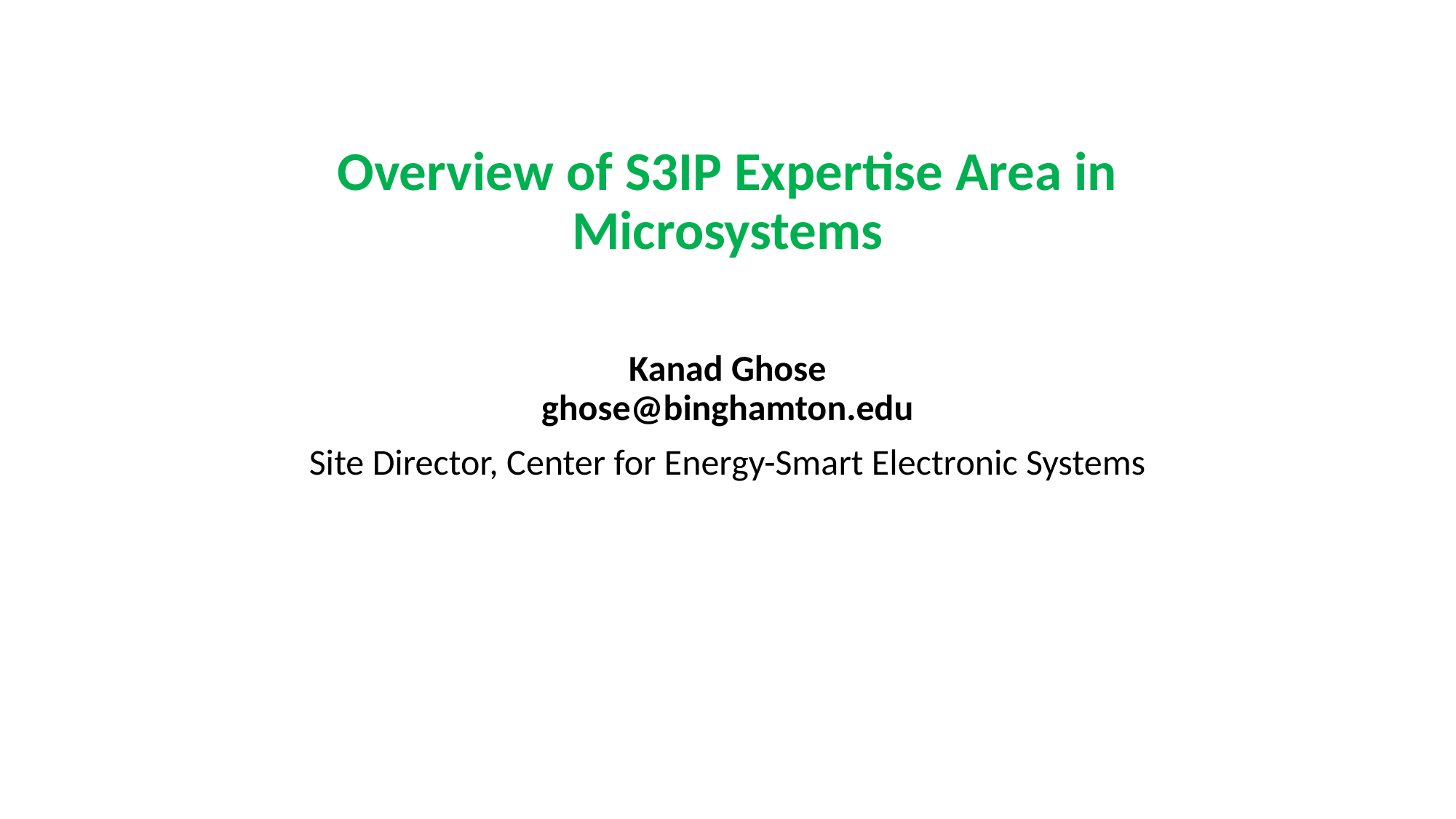

# Overview of S3IP Expertise Area in Microsystems
Kanad Ghose
ghose@binghamton.edu
Site Director, Center for Energy-Smart Electronic Systems